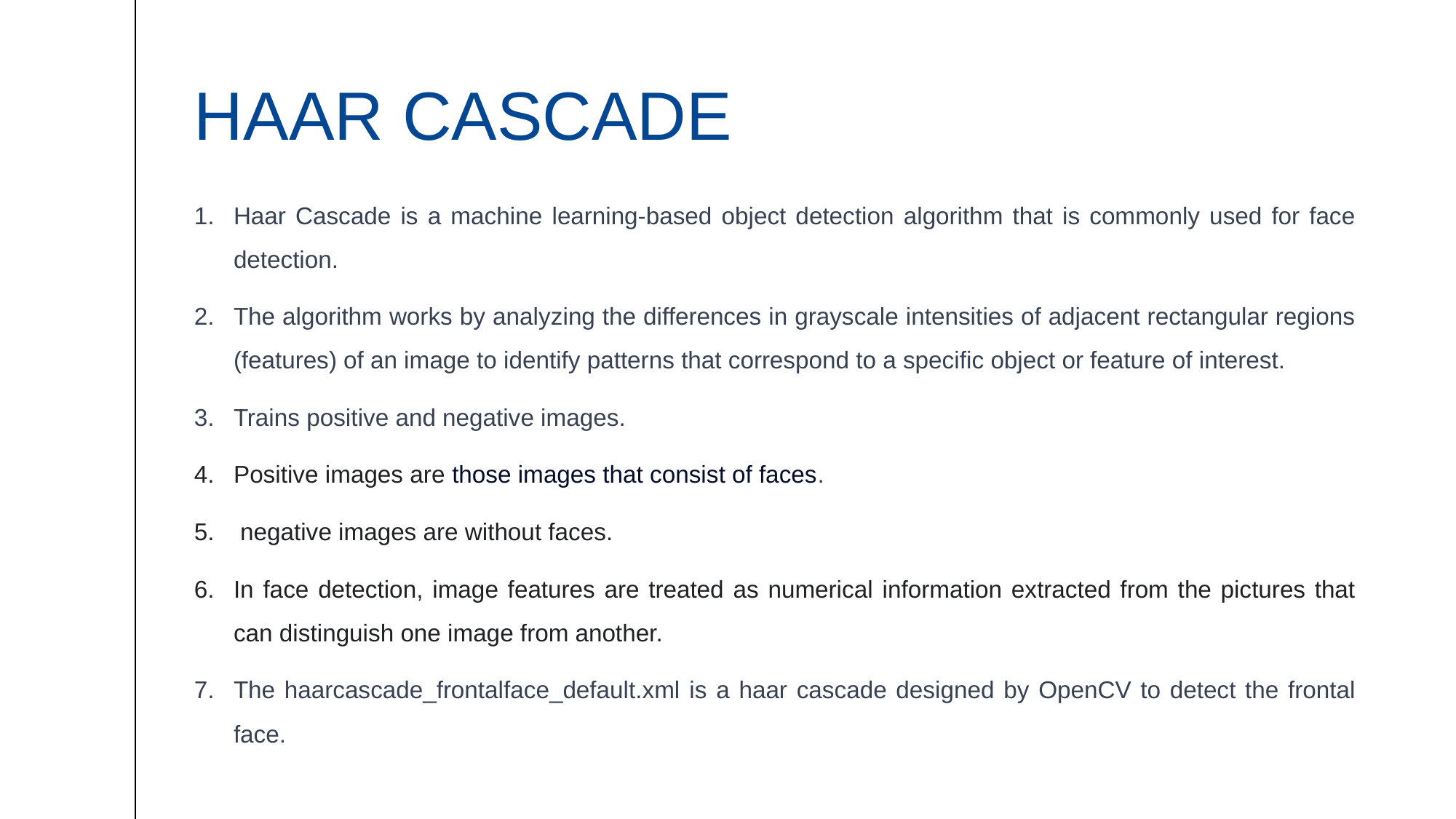

# Haar cascade
Haar Cascade is a machine learning-based object detection algorithm that is commonly used for face detection.
The algorithm works by analyzing the differences in grayscale intensities of adjacent rectangular regions (features) of an image to identify patterns that correspond to a specific object or feature of interest.
Trains positive and negative images.
Positive images are those images that consist of faces.
 negative images are without faces.
In face detection, image features are treated as numerical information extracted from the pictures that can distinguish one image from another.
The haarcascade_frontalface_default.xml is a haar cascade designed by OpenCV to detect the frontal face.